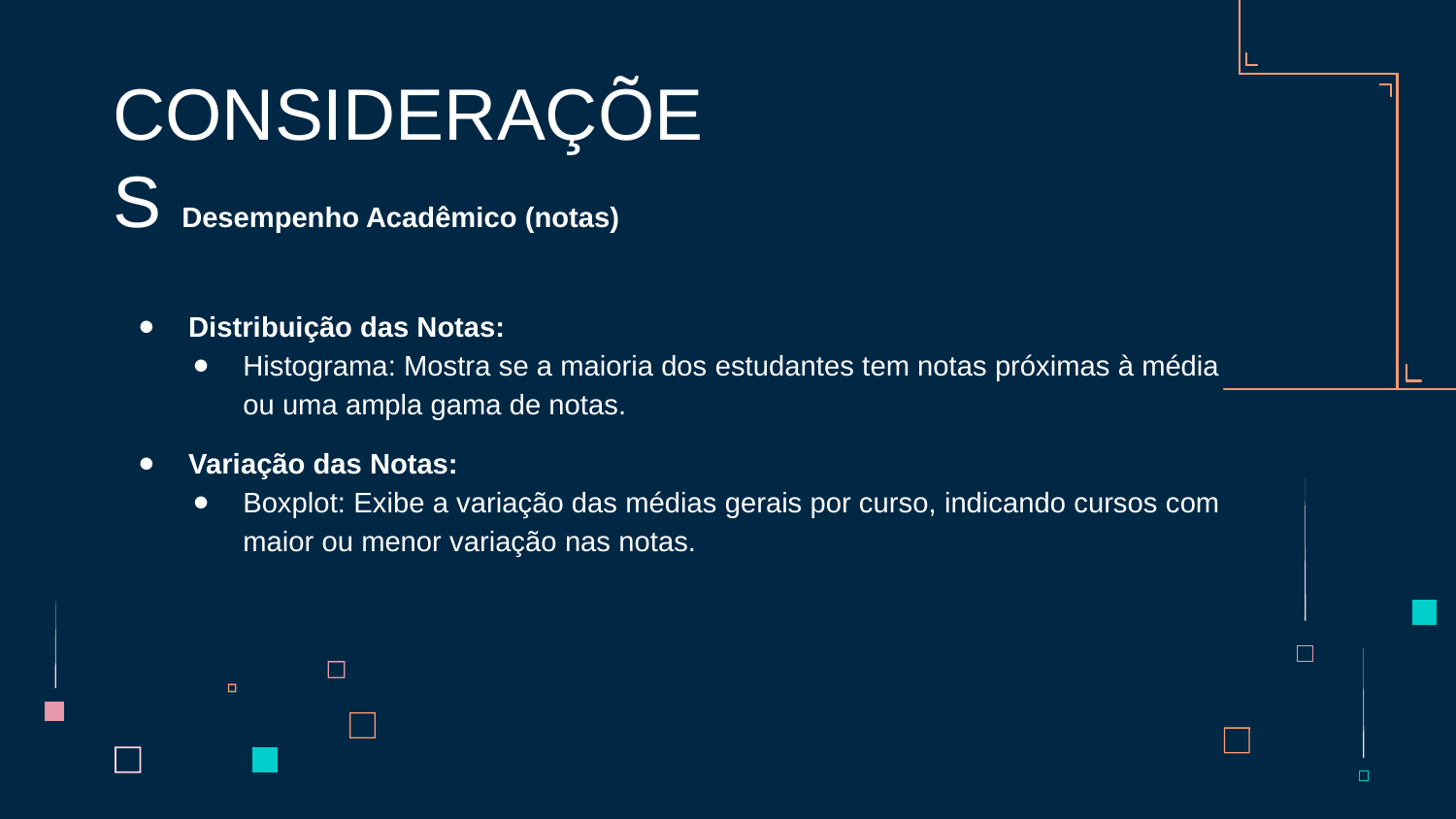

CONSIDERAÇÕES Desempenho Acadêmico (notas)

Distribuição das Notas:
Histograma: Mostra se a maioria dos estudantes tem notas próximas à média ou uma ampla gama de notas.
Variação das Notas:
Boxplot: Exibe a variação das médias gerais por curso, indicando cursos com maior ou menor variação nas notas.